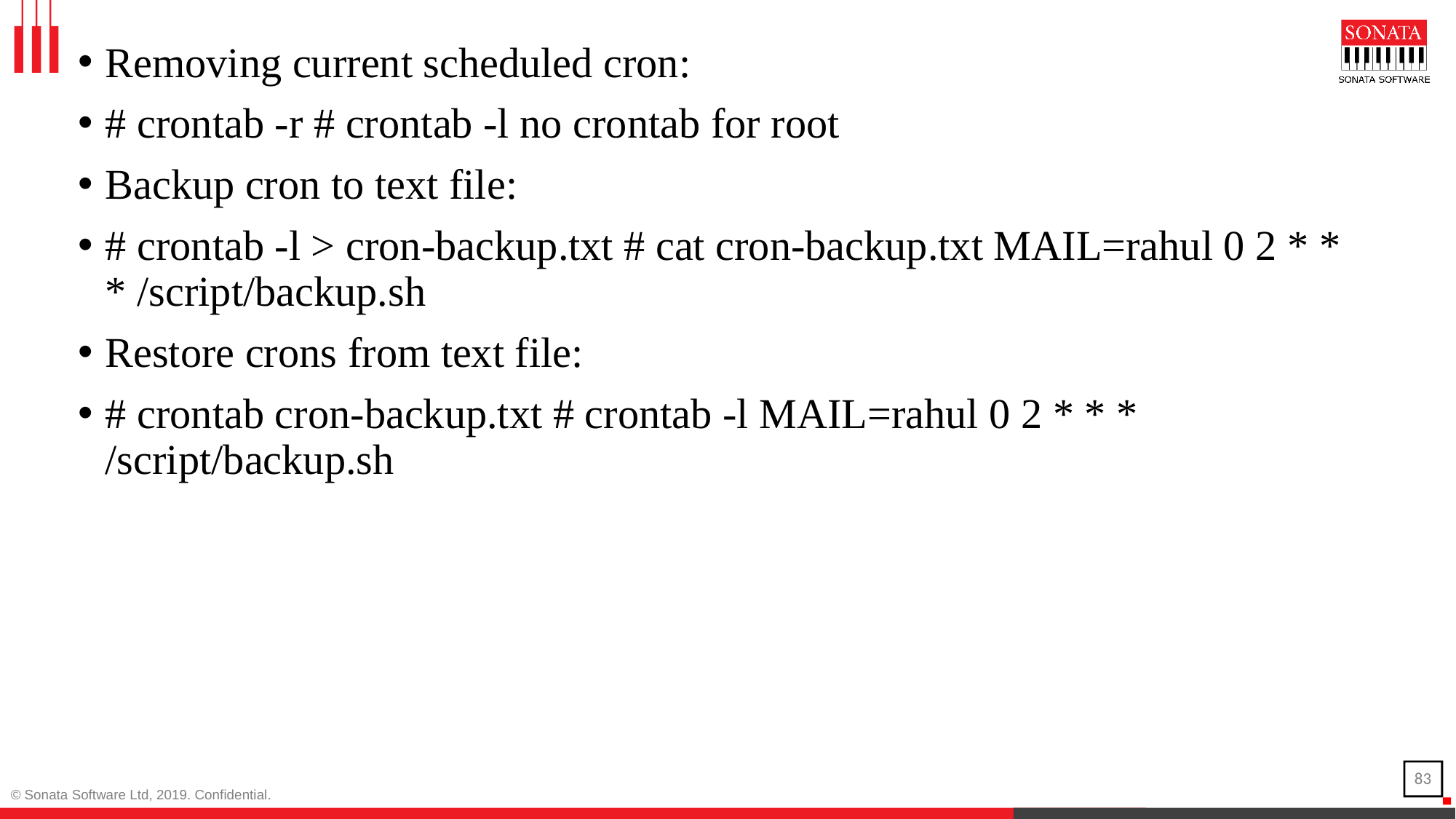

Removing current scheduled cron:
# crontab -r # crontab -l no crontab for root
Backup cron to text file:
# crontab -l > cron-backup.txt # cat cron-backup.txt MAIL=rahul 0 2 * * * /script/backup.sh
Restore crons from text file:
# crontab cron-backup.txt # crontab -l MAIL=rahul 0 2 * * * /script/backup.sh